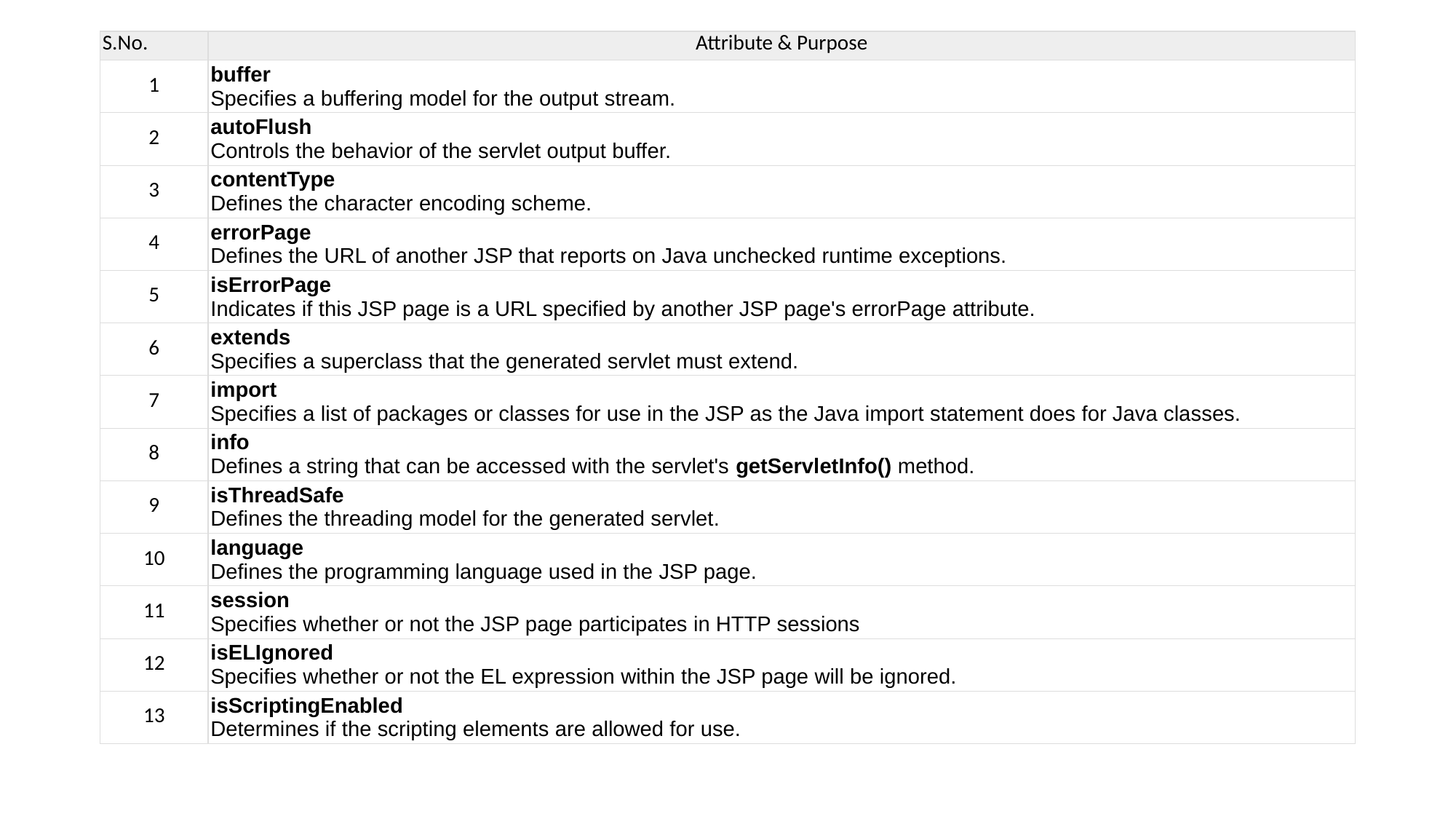

| S.No. | Attribute & Purpose |
| --- | --- |
| 1 | buffer Specifies a buffering model for the output stream. |
| 2 | autoFlush Controls the behavior of the servlet output buffer. |
| 3 | contentType Defines the character encoding scheme. |
| 4 | errorPage Defines the URL of another JSP that reports on Java unchecked runtime exceptions. |
| 5 | isErrorPage Indicates if this JSP page is a URL specified by another JSP page's errorPage attribute. |
| 6 | extends Specifies a superclass that the generated servlet must extend. |
| 7 | import Specifies a list of packages or classes for use in the JSP as the Java import statement does for Java classes. |
| 8 | info Defines a string that can be accessed with the servlet's getServletInfo() method. |
| 9 | isThreadSafe Defines the threading model for the generated servlet. |
| 10 | language Defines the programming language used in the JSP page. |
| 11 | session Specifies whether or not the JSP page participates in HTTP sessions |
| 12 | isELIgnored Specifies whether or not the EL expression within the JSP page will be ignored. |
| 13 | isScriptingEnabled Determines if the scripting elements are allowed for use. |